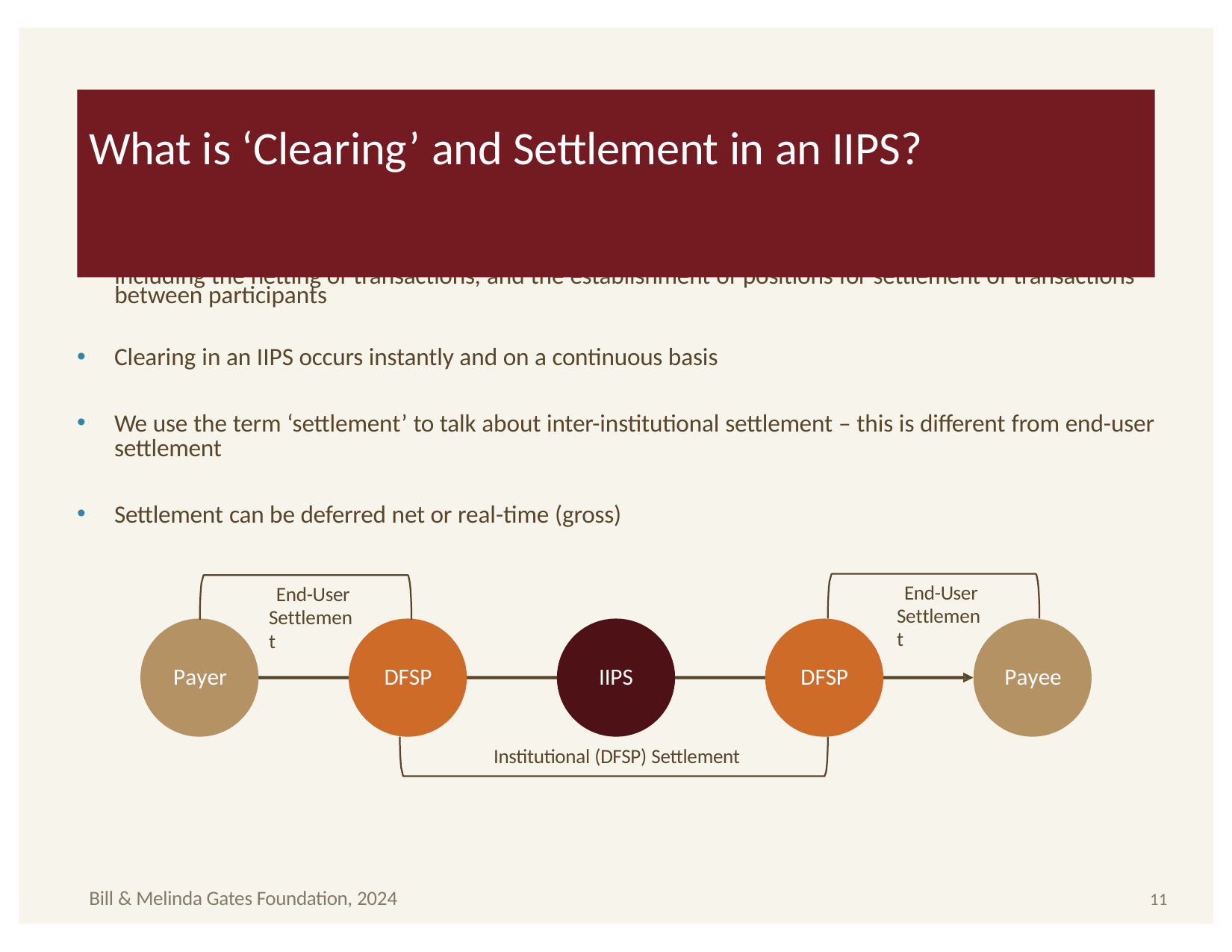

# What is ‘Clearing’ and Settlement in an IIPS?
The clearing phase is the exchange of information about a payment prior to settlement, potentially
including the netting of transactions, and the establishment of positions for settlement of transactions
between participants
Clearing in an IIPS occurs instantly and on a continuous basis

We use the term ‘settlement’ to talk about inter-institutional settlement – this is different from end-user  settlement

Settlement can be deferred net or real-time (gross)

End-User  Settlement
End-User  Settlement

Payer
DFSP
IIPS
DFSP
Payee

Institutional (DFSP) Settlement
11
Bill & Melinda Gates Foundation, 2024